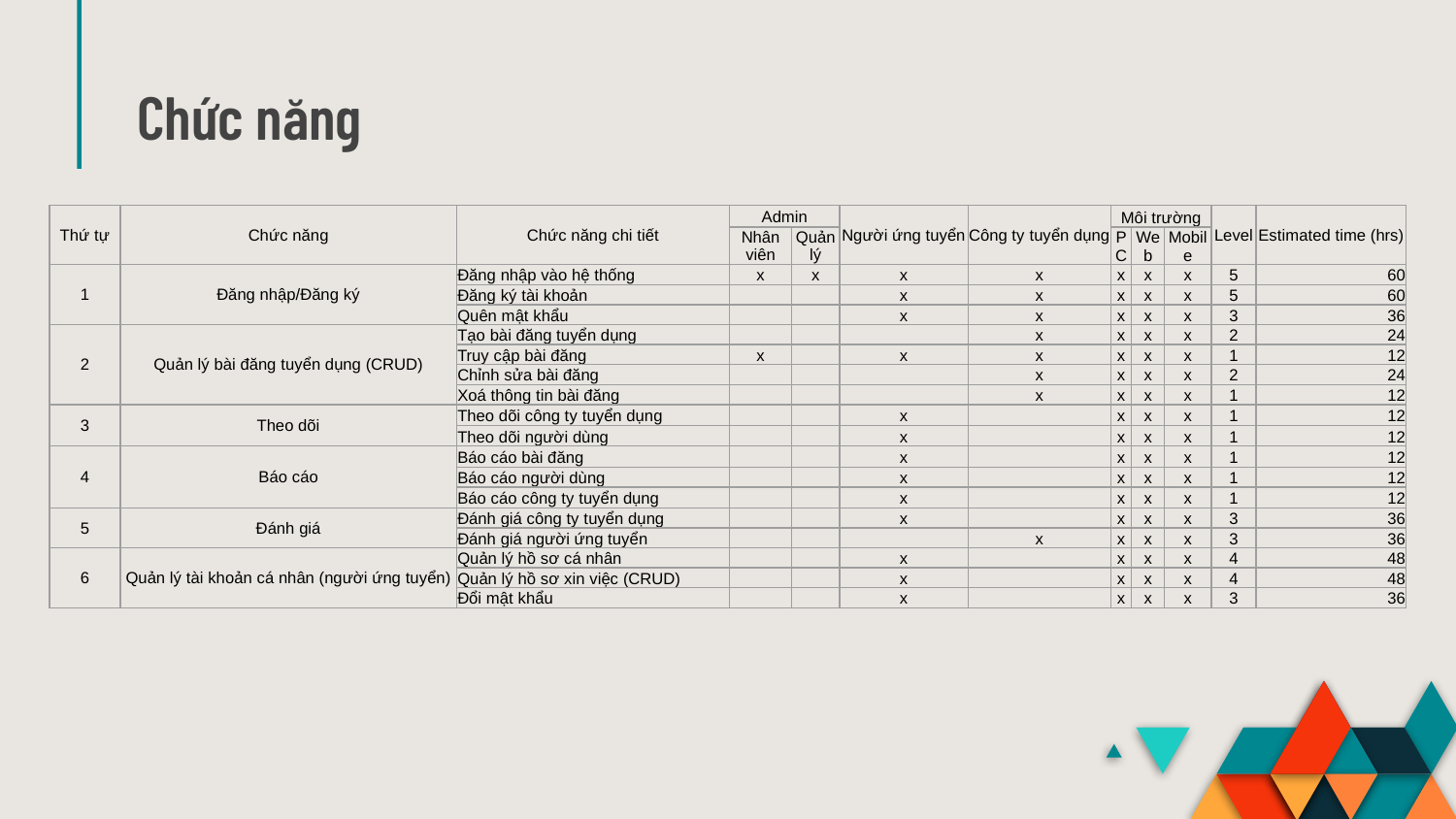

# Chức năng
| Thứ tự | Chức năng | Chức năng chi tiết | Admin |  | Người ứng tuyển | Công ty tuyển dụng | Môi trường |  |  | Level | Estimated time (hrs) |
| --- | --- | --- | --- | --- | --- | --- | --- | --- | --- | --- | --- |
|  |  |  | Nhân viên | Quản lý |  |  | PC | Web | Mobile |  |  |
| 1 | Đăng nhập/Đăng ký | Đăng nhập vào hệ thống | x | x | x | x | x | x | x | 5 | 60 |
|  |  | Đăng ký tài khoản |  |  | x | x | x | x | x | 5 | 60 |
|  |  | Quên mật khẩu |  |  | x | x | x | x | x | 3 | 36 |
| 2 | Quản lý bài đăng tuyển dụng (CRUD) | Tạo bài đăng tuyển dụng |  |  |  | x | x | x | x | 2 | 24 |
|  |  | Truy cập bài đăng | x |  | x | x | x | x | x | 1 | 12 |
|  |  | Chỉnh sửa bài đăng |  |  |  | x | x | x | x | 2 | 24 |
|  |  | Xoá thông tin bài đăng |  |  |  | x | x | x | x | 1 | 12 |
| 3 | Theo dõi | Theo dõi công ty tuyển dụng |  |  | x |  | x | x | x | 1 | 12 |
|  |  | Theo dõi người dùng |  |  | x |  | x | x | x | 1 | 12 |
| 4 | Báo cáo | Báo cáo bài đăng |  |  | x |  | x | x | x | 1 | 12 |
|  |  | Báo cáo người dùng |  |  | x |  | x | x | x | 1 | 12 |
|  |  | Báo cáo công ty tuyển dụng |  |  | x |  | x | x | x | 1 | 12 |
| 5 | Đánh giá | Đánh giá công ty tuyển dụng |  |  | x |  | x | x | x | 3 | 36 |
|  |  | Đánh giá người ứng tuyển |  |  |  | x | x | x | x | 3 | 36 |
| 6 | Quản lý tài khoản cá nhân (người ứng tuyển) | Quản lý hồ sơ cá nhân |  |  | x |  | x | x | x | 4 | 48 |
|  |  | Quản lý hồ sơ xin việc (CRUD) |  |  | x |  | x | x | x | 4 | 48 |
|  |  | Đổi mật khẩu |  |  | x |  | x | x | x | 3 | 36 |